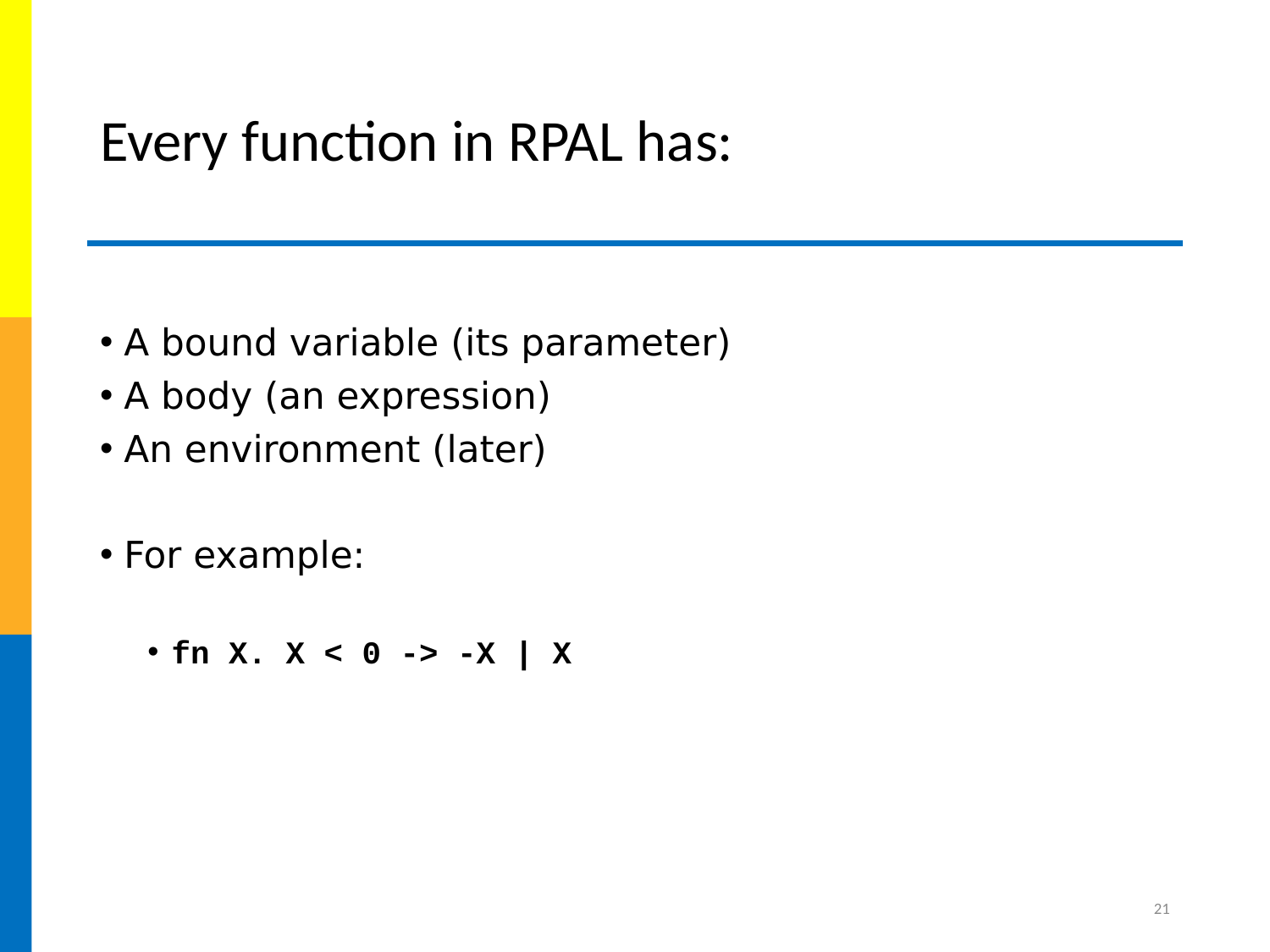

# Every function in RPAL has:
A bound variable (its parameter)
A body (an expression)
An environment (later)

For example:

fn X. X < 0 -> -X | X
21